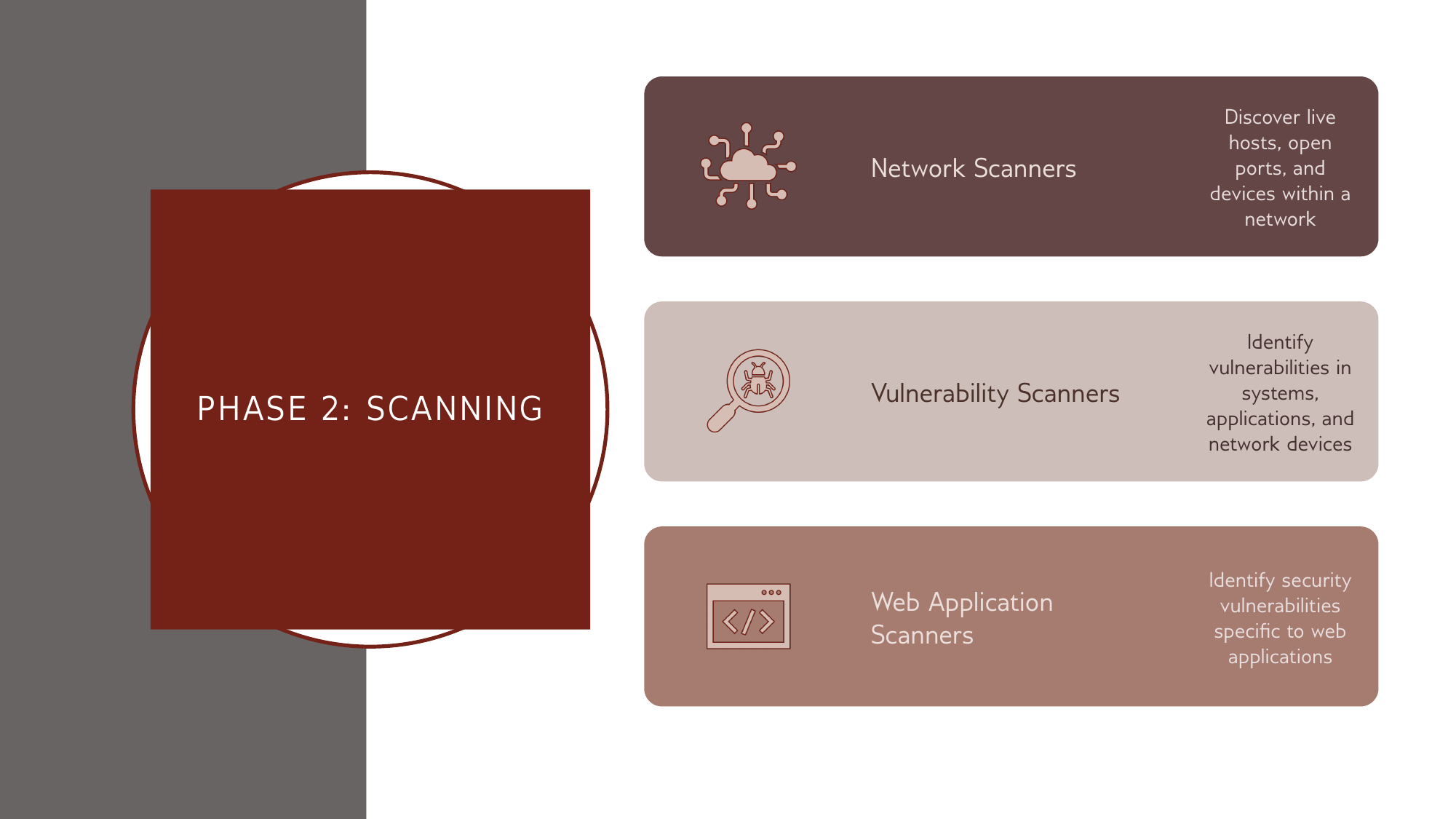

Network Scanners
Discover live hosts, open ports, and devices within a network
Vulnerability Scanners
Identify vulnerabilities in systems, applications, and network devices
Web Application Scanners
Identify security vulnerabilities specific to web applications

# Phase 2: Scanning